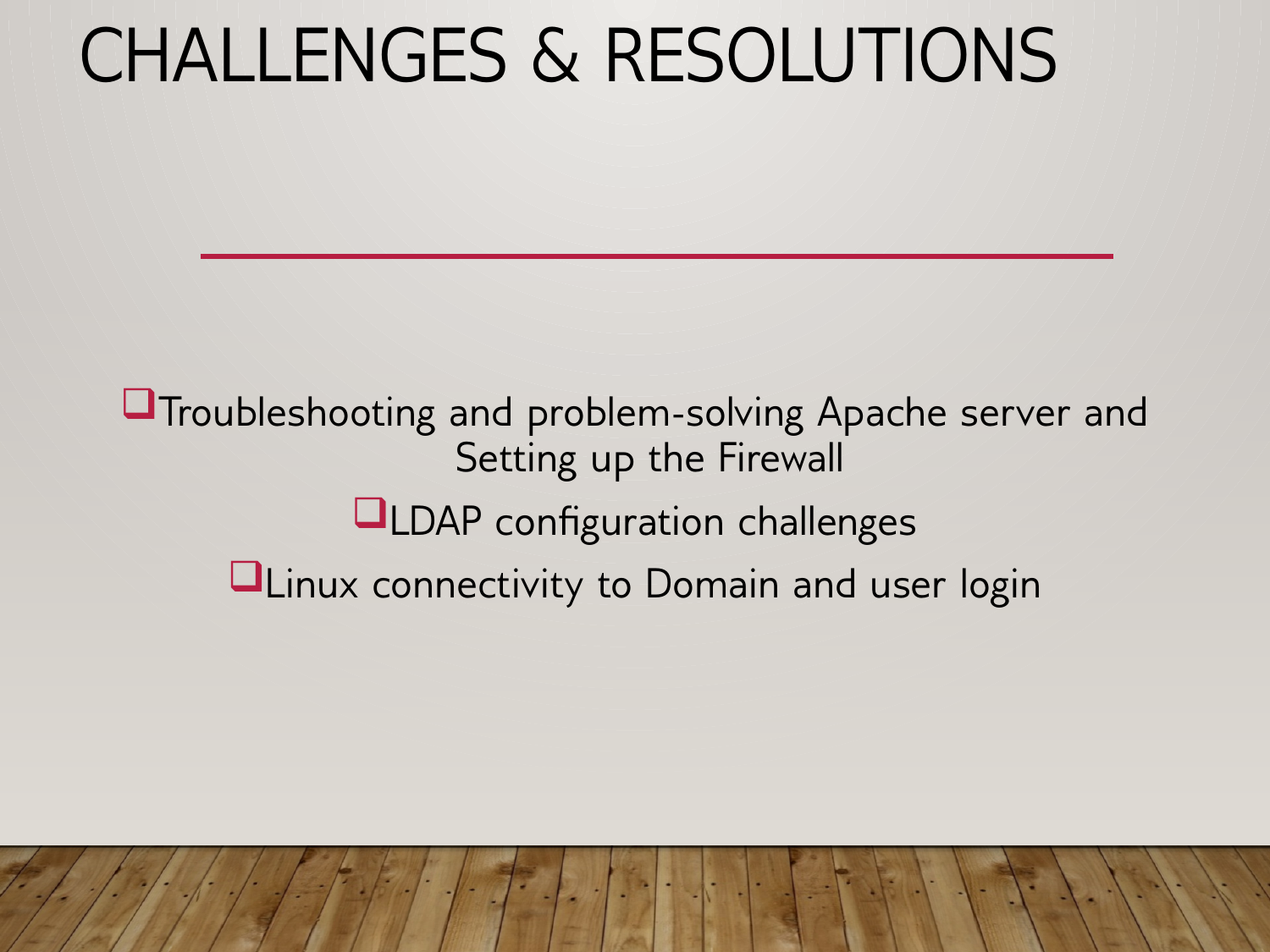

# Challenges & Resolutions

Troubleshooting and problem-solving Apache server and Setting up the Firewall
LDAP configuration challenges
Linux connectivity to Domain and user login